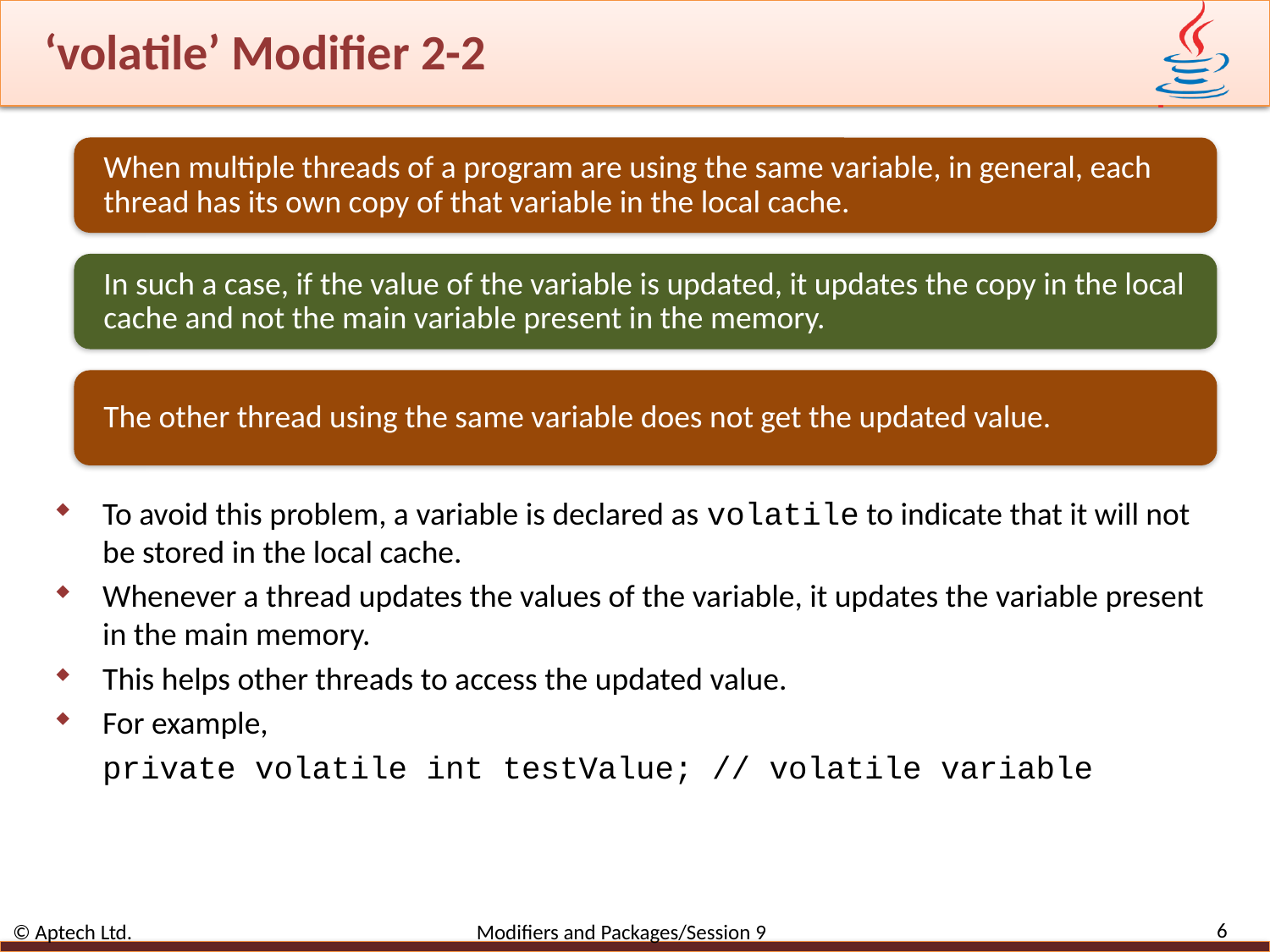

# ‘volatile’ Modifier 2-2

When multiple threads of a program are using the same variable, in general, each thread has its own copy of that variable in the local cache.

In such a case, if the value of the variable is updated, it updates the copy in the local cache and not the main variable present in the memory.

The other thread using the same variable does not get the updated value.
To avoid this problem, a variable is declared as volatile to indicate that it will not be stored in the local cache.
Whenever a thread updates the values of the variable, it updates the variable present in the main memory.
This helps other threads to access the updated value.
For example,
private volatile int testValue; // volatile variable
6
© Aptech Ltd.                                                                       Modifiers and Packages/Session 9